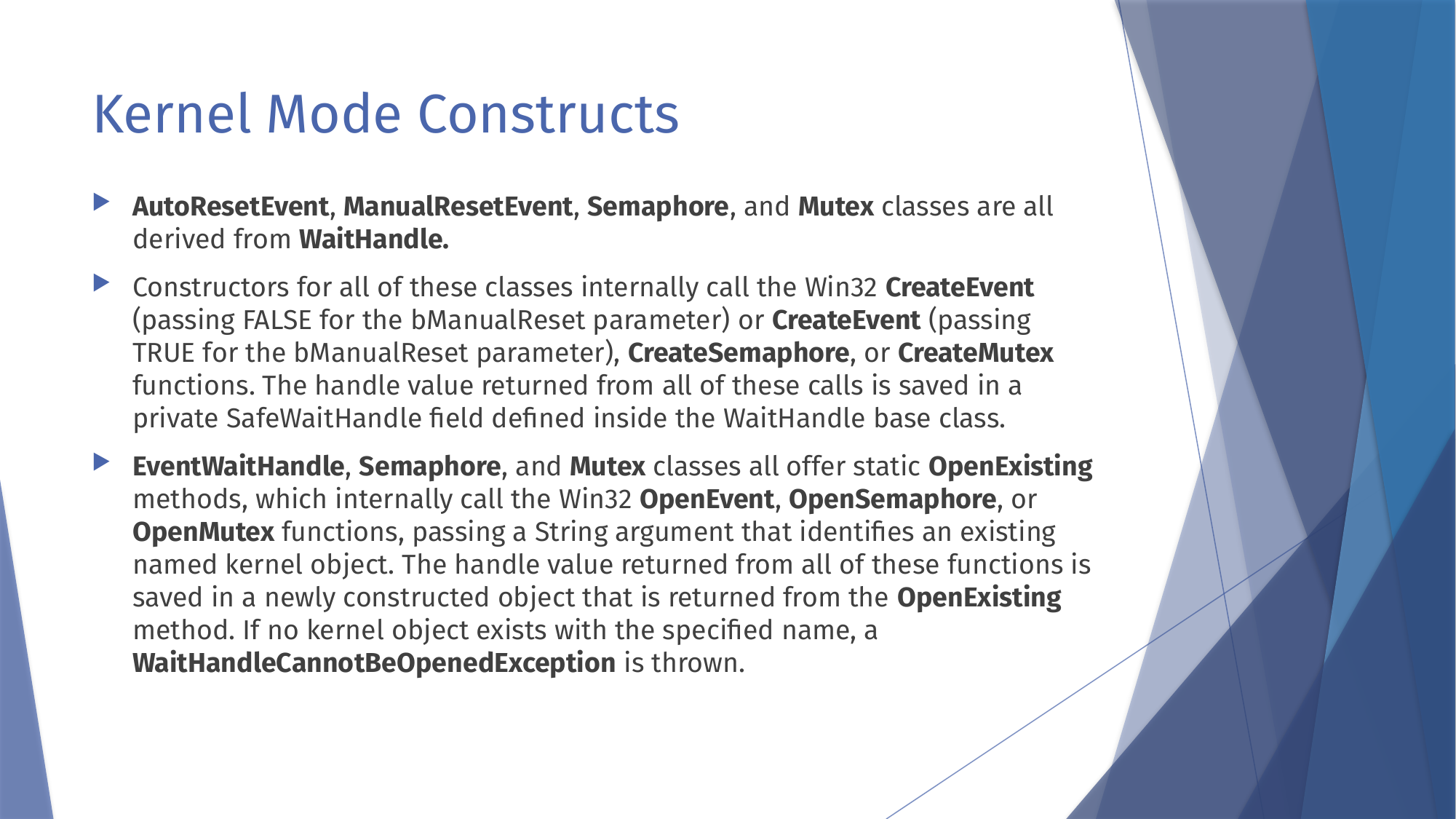

# Kernel Mode Constructs
AutoResetEvent, ManualResetEvent, Semaphore, and Mutex classes are all derived from WaitHandle.
Constructors for all of these classes internally call the Win32 CreateEvent (passing FALSE for the bManualReset parameter) or CreateEvent (passing TRUE for the bManualReset parameter), CreateSemaphore, or CreateMutex functions. The handle value returned from all of these calls is saved in a private SafeWaitHandle field defined inside the WaitHandle base class.
EventWaitHandle, Semaphore, and Mutex classes all offer static OpenExisting methods, which internally call the Win32 OpenEvent, OpenSemaphore, or OpenMutex functions, passing a String argument that identifies an existing named kernel object. The handle value returned from all of these functions is saved in a newly constructed object that is returned from the OpenExisting method. If no kernel object exists with the specified name, a WaitHandleCannotBeOpenedException is thrown.